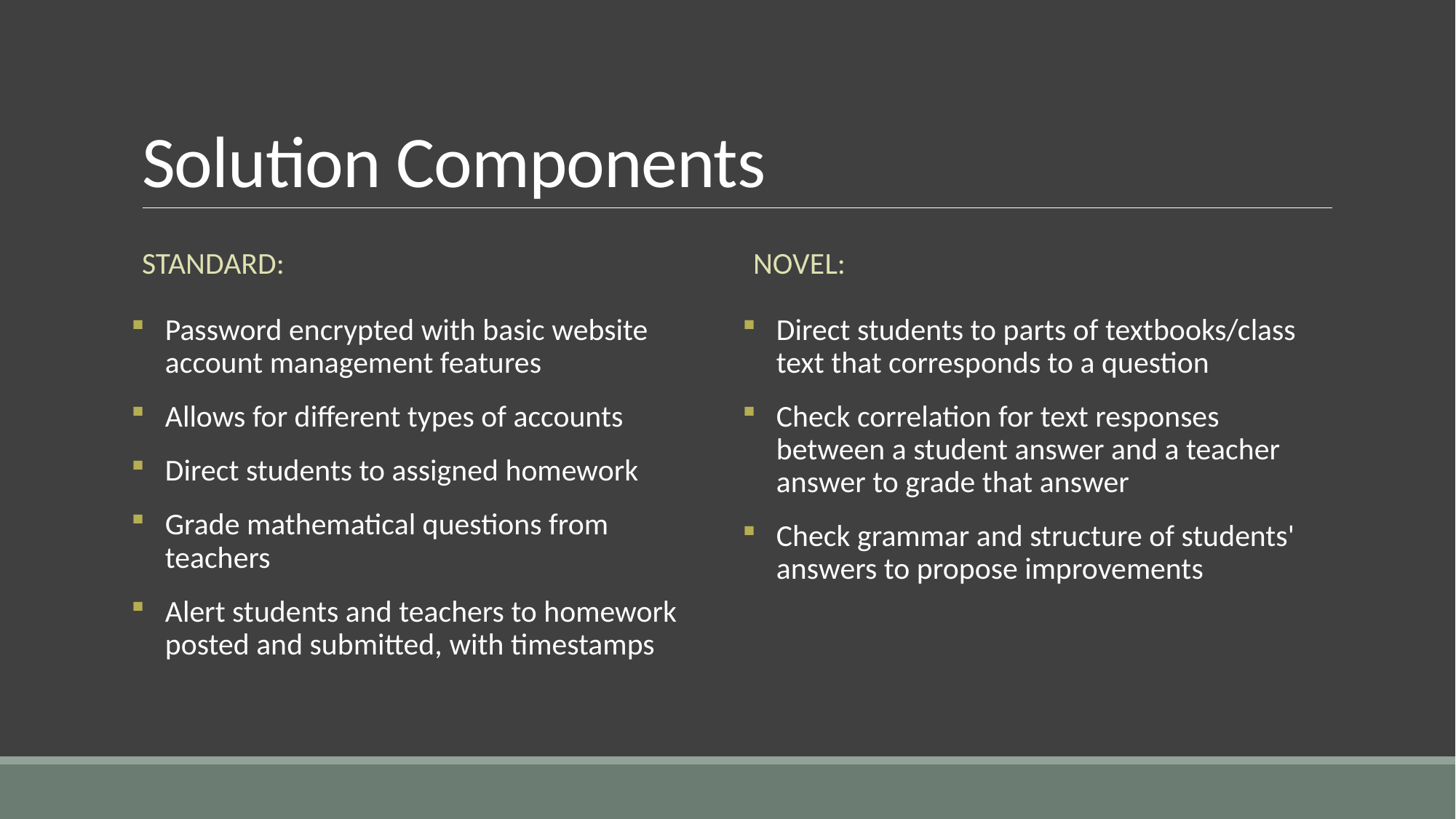

# Solution Components
Standard:
Novel:
Password encrypted with basic website account management features
Allows for different types of accounts
Direct students to assigned homework
Grade mathematical questions from teachers
Alert students and teachers to homework posted and submitted, with timestamps
Direct students to parts of textbooks/class text that corresponds to a question
Check correlation for text responses between a student answer and a teacher answer to grade that answer
Check grammar and structure of students' answers to propose improvements